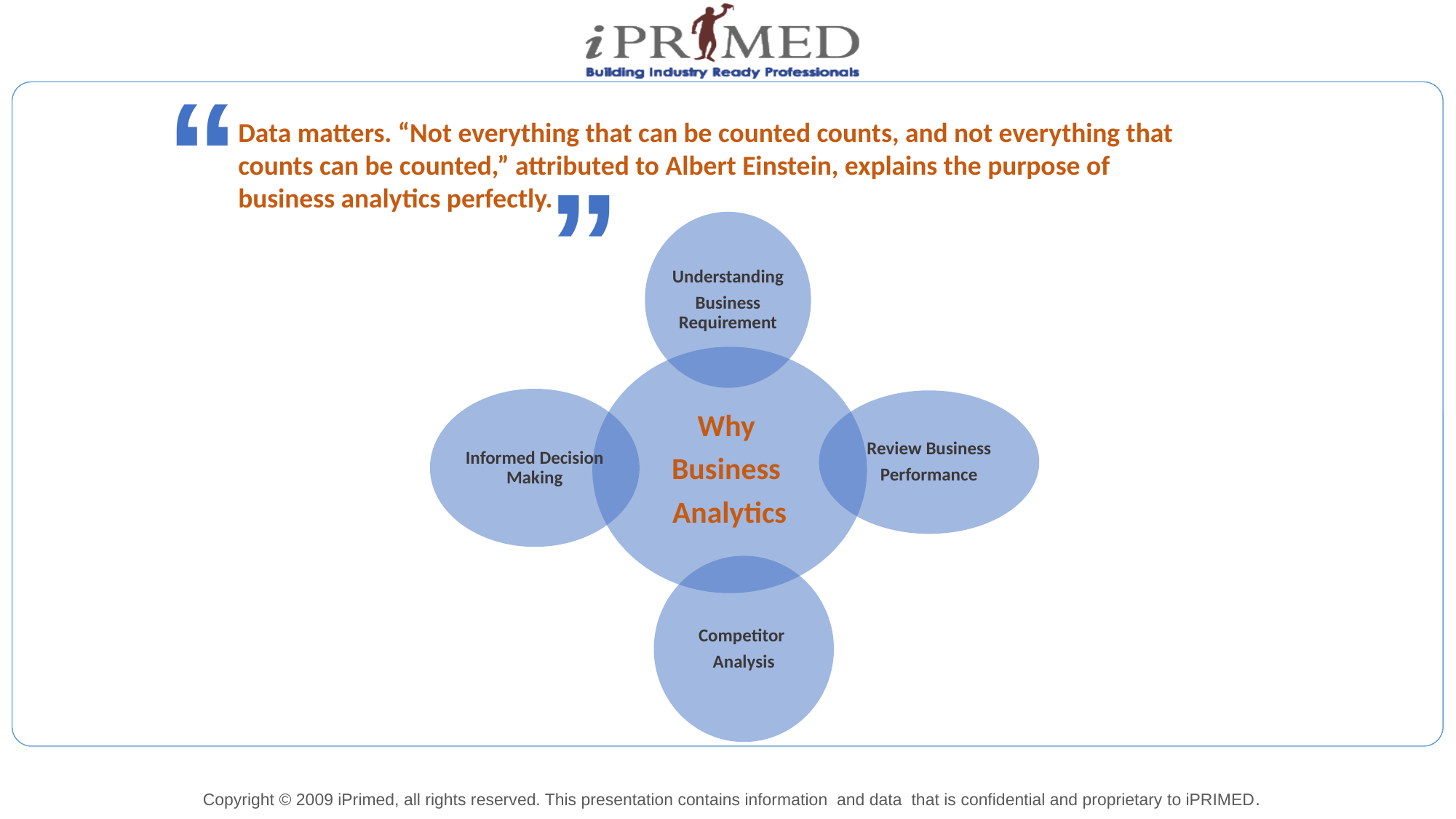

“
“
Data matters. “Not everything that can be counted counts, and not everything that counts can be counted,” attributed to Albert Einstein, explains the purpose of  business analytics perfectly.

WHY BUSINESS ANALYTICS
Why
Business
Analytics
Understanding
Business Requirement
Review Business
Performance
Competitor
Analysis
Informed Decision Making